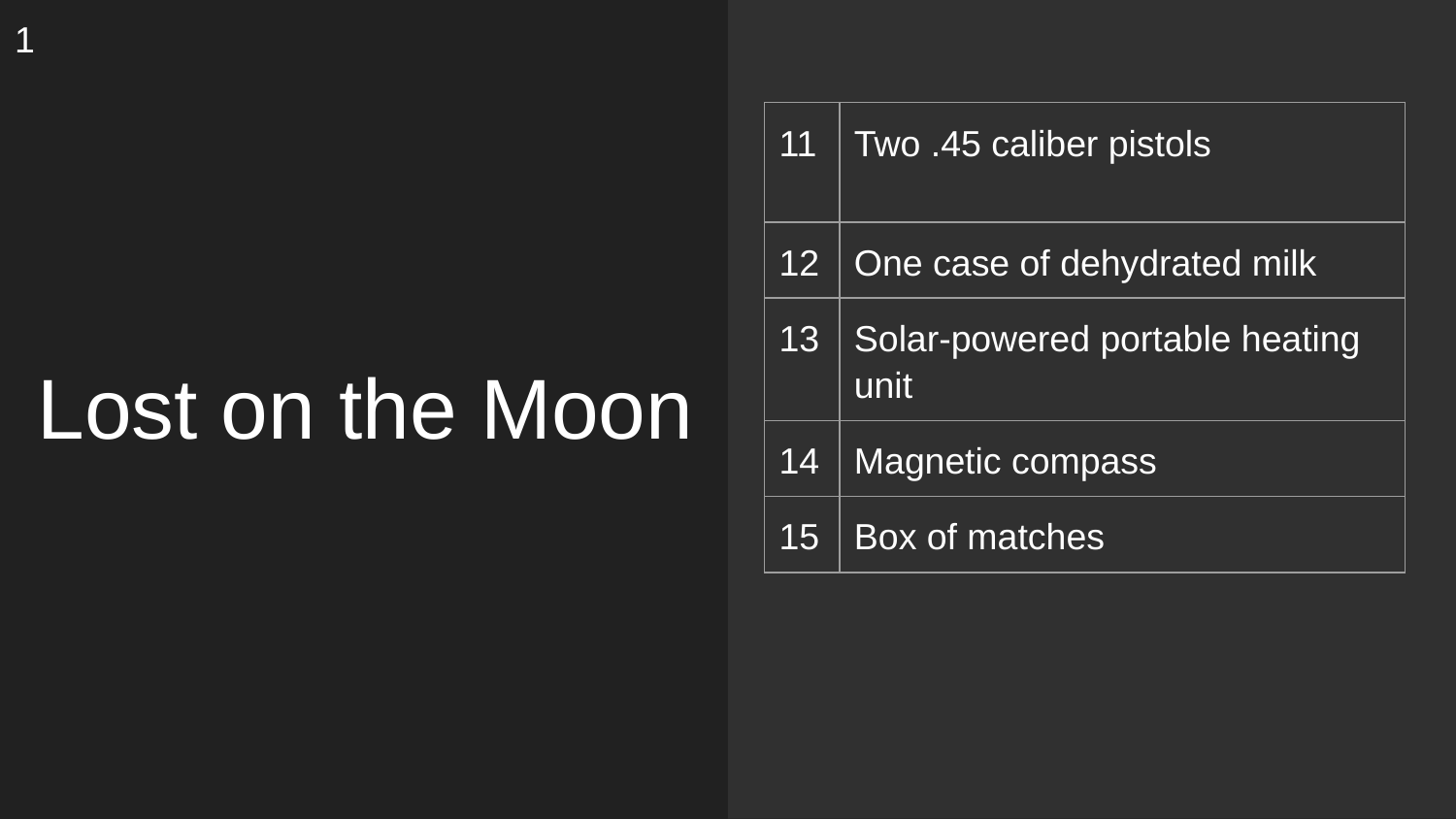

1

| 11 | Two .45 caliber pistols |
| --- | --- |
| 12 | One case of dehydrated milk |
| 13 | Solar-powered portable heating unit |
| 14 | Magnetic compass |
| 15 | Box of matches |
# Lost on the Moon